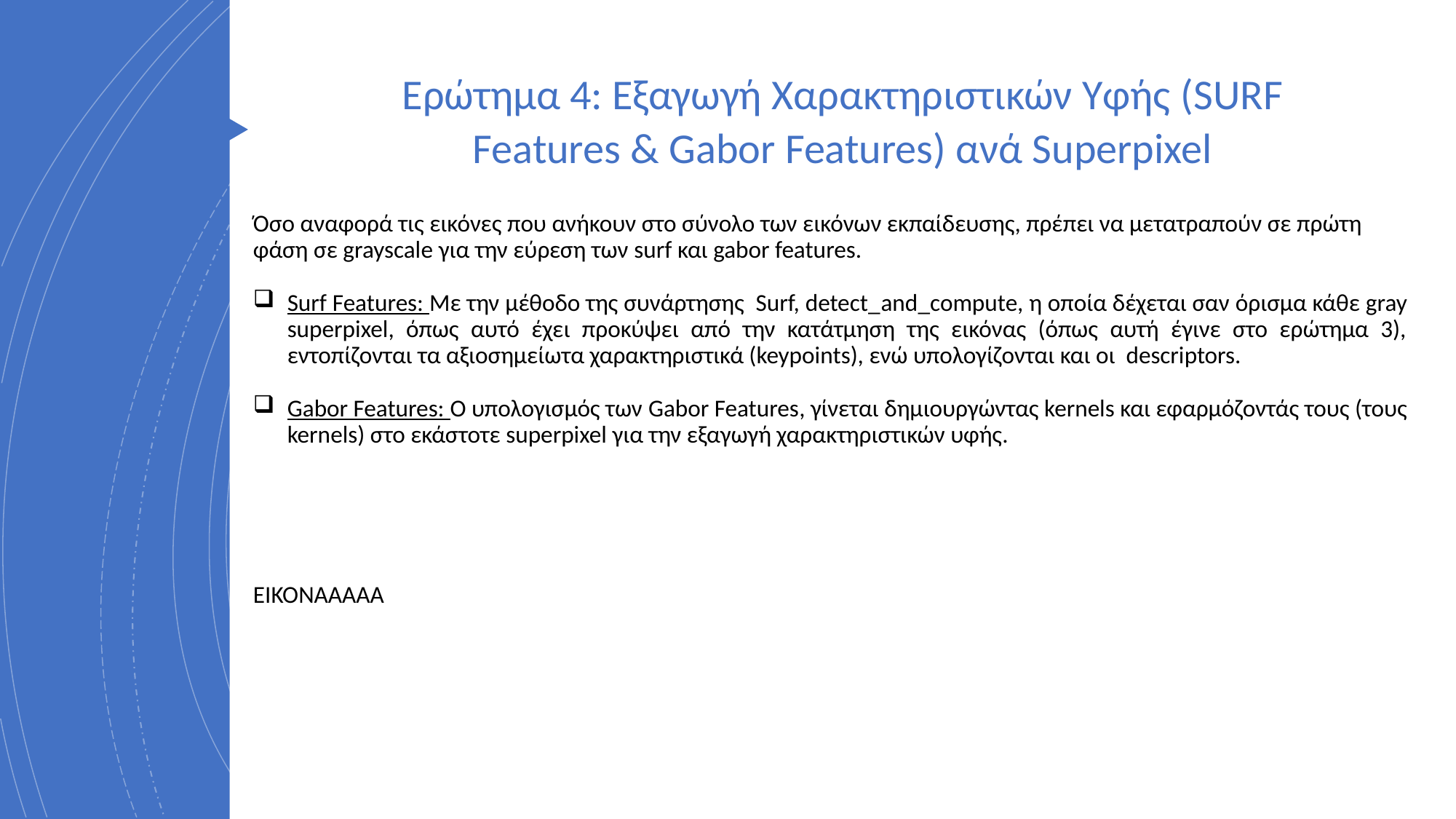

# Ερώτημα 4: Εξαγωγή Χαρακτηριστικών Υφής (SURF Features & Gabor Features) ανά Superpixel

Όσο αναφορά τις εικόνες που ανήκουν στο σύνολο των εικόνων εκπαίδευσης, πρέπει να μετατραπούν σε πρώτη φάση σε grayscale για την εύρεση των surf και gabor features.
Surf Features: Με την μέθοδο της συνάρτησης  Surf, detect_and_compute, η οποία δέχεται σαν όρισμα κάθε gray superpixel, όπως αυτό έχει προκύψει από την κατάτμηση της εικόνας (όπως αυτή έγινε στο ερώτημα 3), εντοπίζονται τα αξιοσημείωτα χαρακτηριστικά (keypoints), ενώ υπολογίζονται και οι  descriptors.
Gabor Features: Ο υπολογισμός των Gabor Features, γίνεται δημιουργώντας kernels και εφαρμόζοντάς τους (τους kernels) στο εκάστοτε superpixel για την εξαγωγή χαρακτηριστικών υφής.

EIKONAAAAA